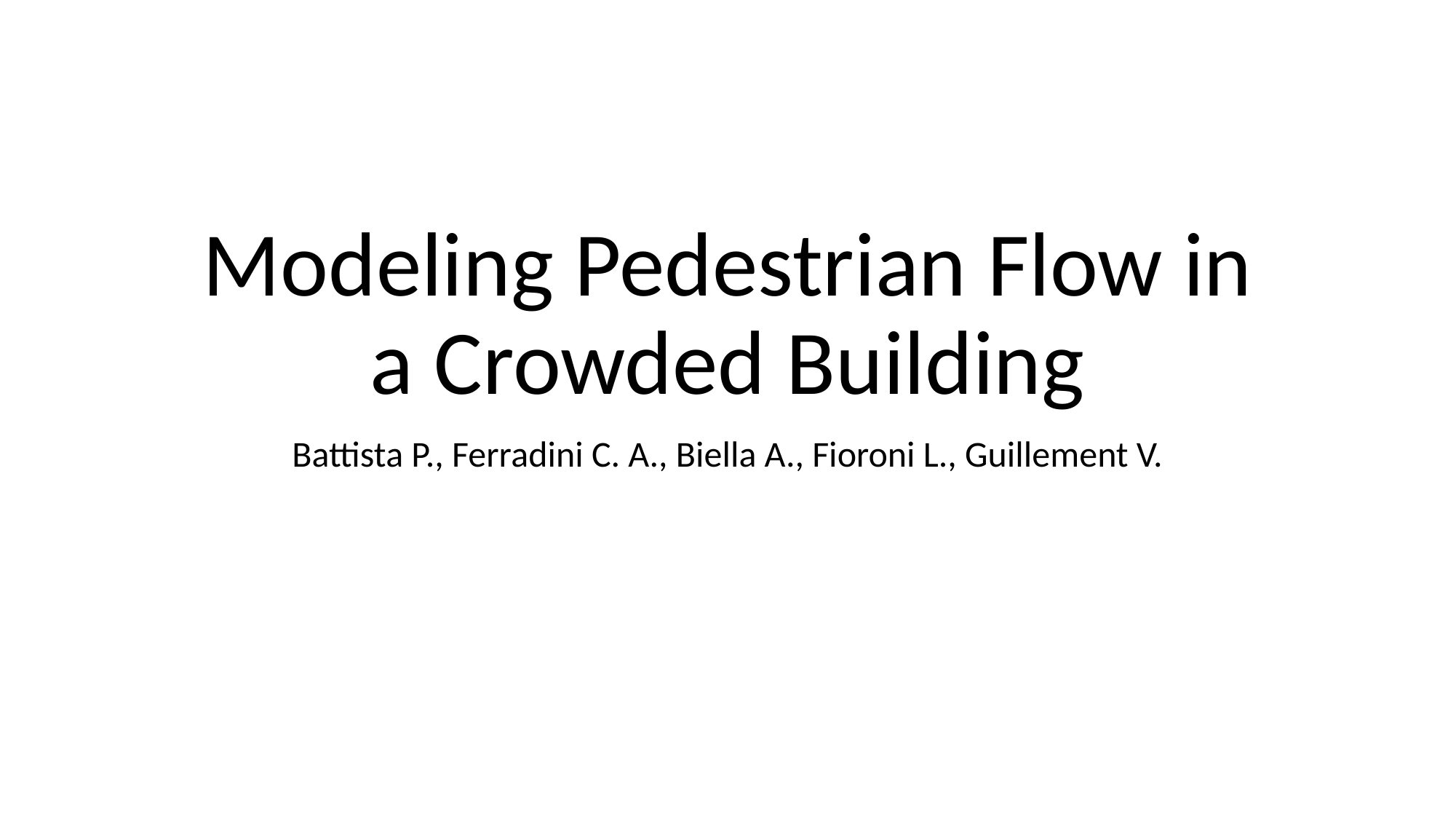

# Modeling Pedestrian Flow in a Crowded Building
Battista P., Ferradini C. A., Biella A., Fioroni L., Guillement V.